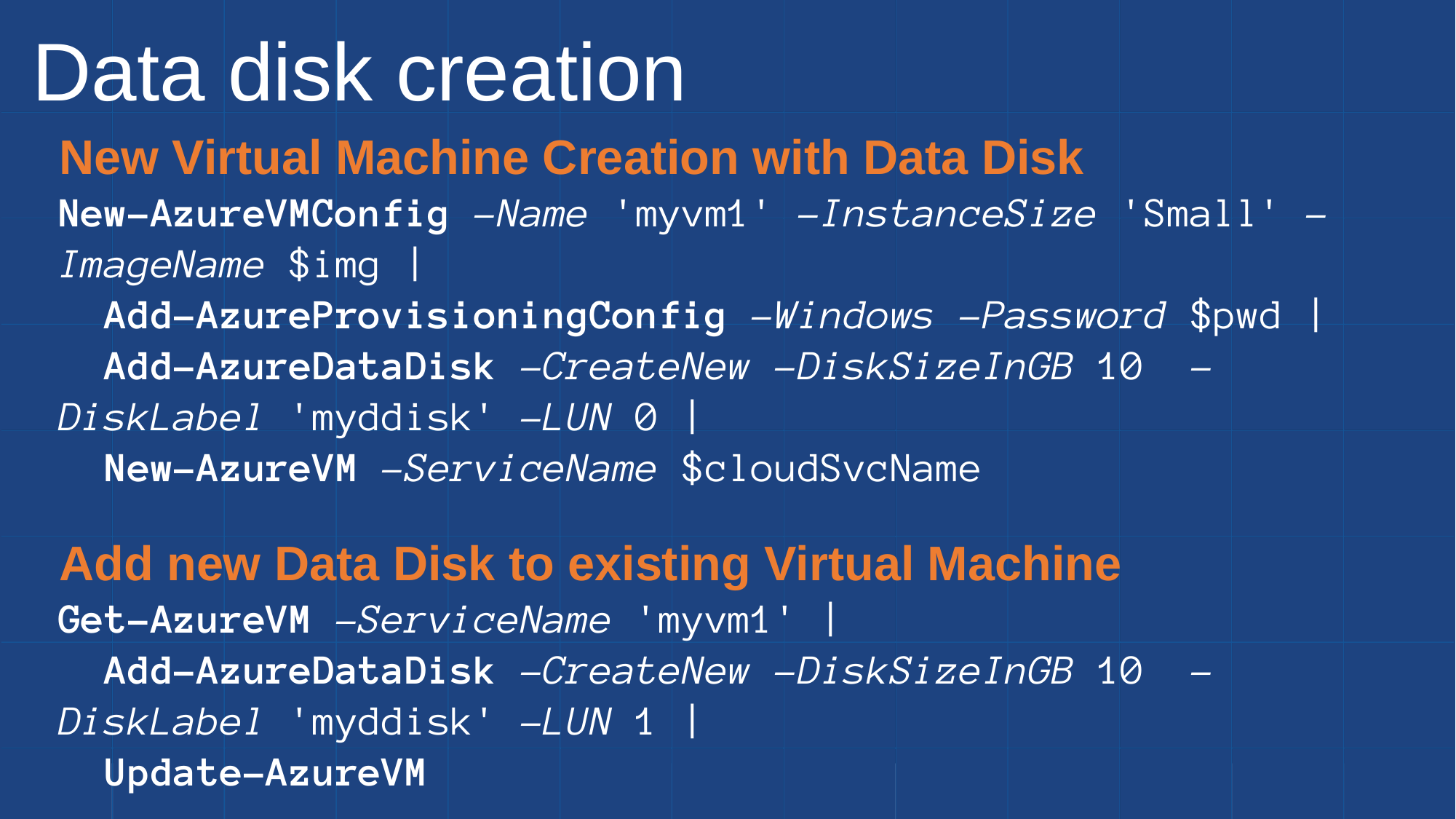

# Data disk creation
New Virtual Machine Creation with Data Disk
New-AzureVMConfig -Name 'myvm1' -InstanceSize 'Small' -ImageName $img |
  Add-AzureProvisioningConfig -Windows -Password $pwd |
  Add-AzureDataDisk -CreateNew -DiskSizeInGB 10  -DiskLabel 'myddisk' -LUN 0 |
  New-AzureVM -ServiceName $cloudSvcName

Add new Data Disk to existing Virtual Machine
Get-AzureVM -ServiceName 'myvm1' |
  Add-AzureDataDisk -CreateNew -DiskSizeInGB 10  -DiskLabel 'myddisk' -LUN 1 |
  Update-AzureVM